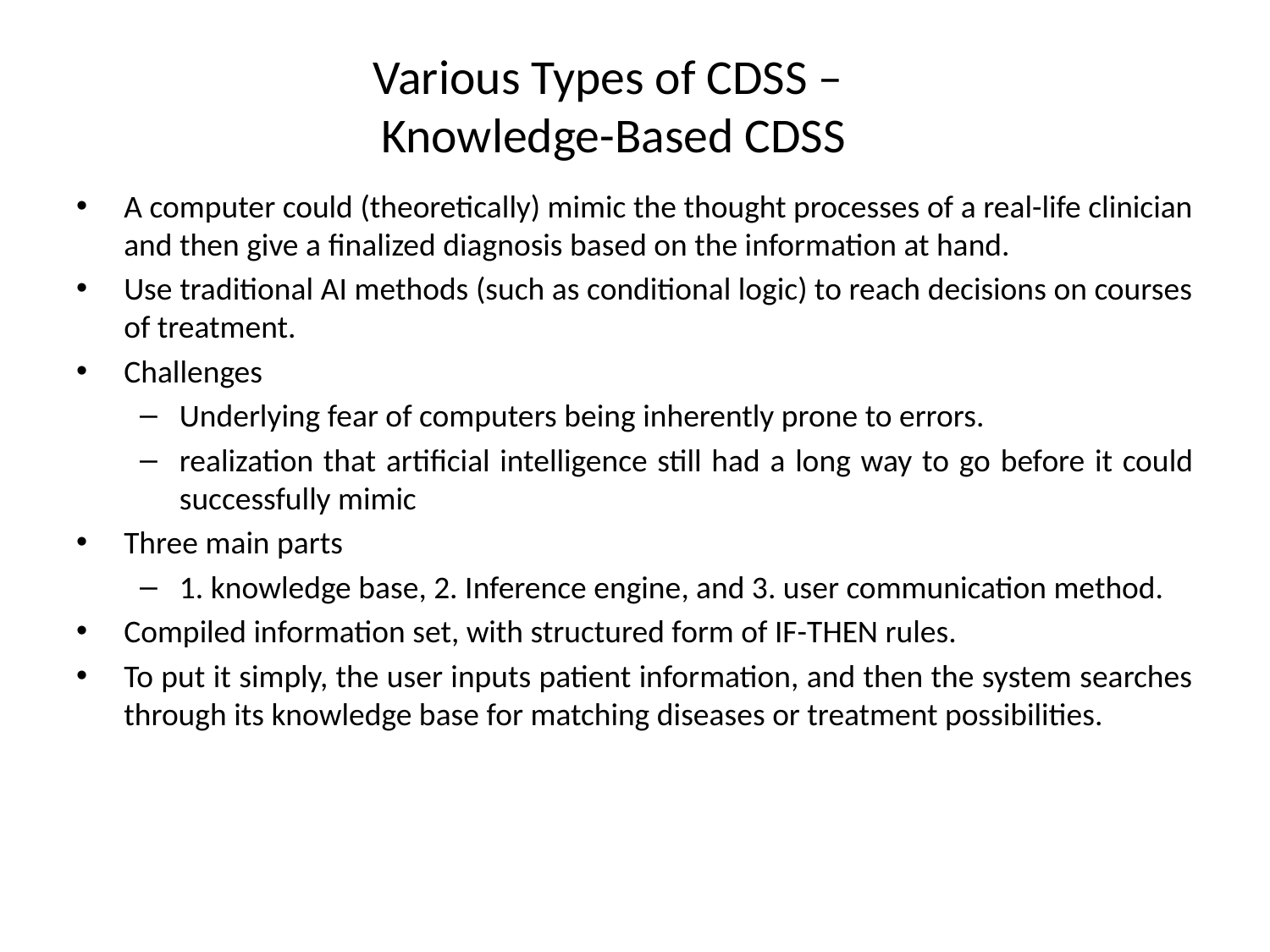

# Various Types of CDSS – Knowledge-Based CDSS
A computer could (theoretically) mimic the thought processes of a real-life clinician and then give a finalized diagnosis based on the information at hand.
Use traditional AI methods (such as conditional logic) to reach decisions on courses of treatment.
Challenges
Underlying fear of computers being inherently prone to errors.
realization that artificial intelligence still had a long way to go before it could successfully mimic
Three main parts
1. knowledge base, 2. Inference engine, and 3. user communication method.
Compiled information set, with structured form of IF-THEN rules.
To put it simply, the user inputs patient information, and then the system searches through its knowledge base for matching diseases or treatment possibilities.